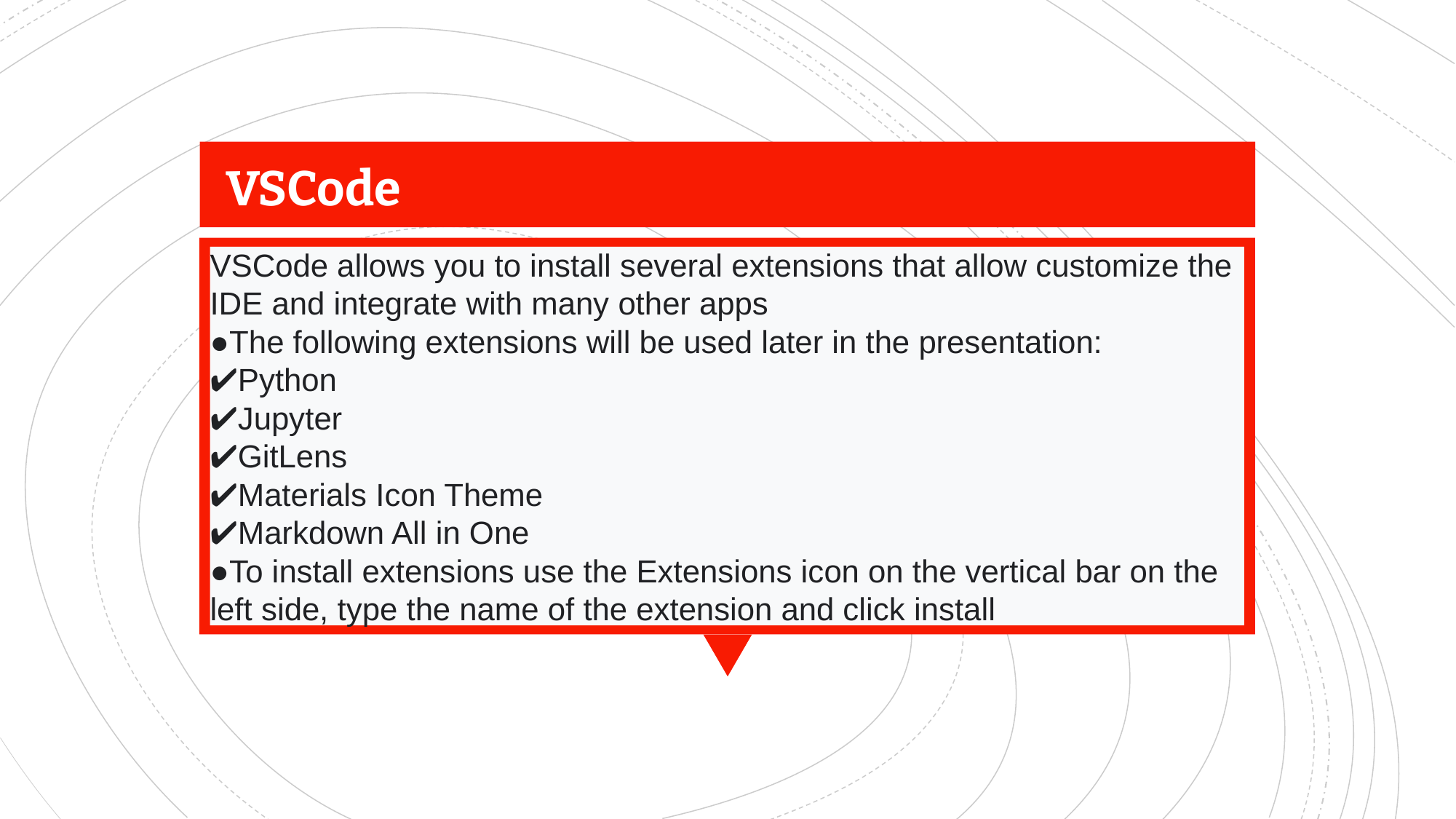

VSCode
VSCode allows you to install several extensions that allow customize the IDE and integrate with many other apps
●The following extensions will be used later in the presentation:
✔Python
✔Jupyter
✔GitLens
✔Materials Icon Theme
✔Markdown All in One
●To install extensions use the Extensions icon on the vertical bar on the left side, type the name of the extension and click install